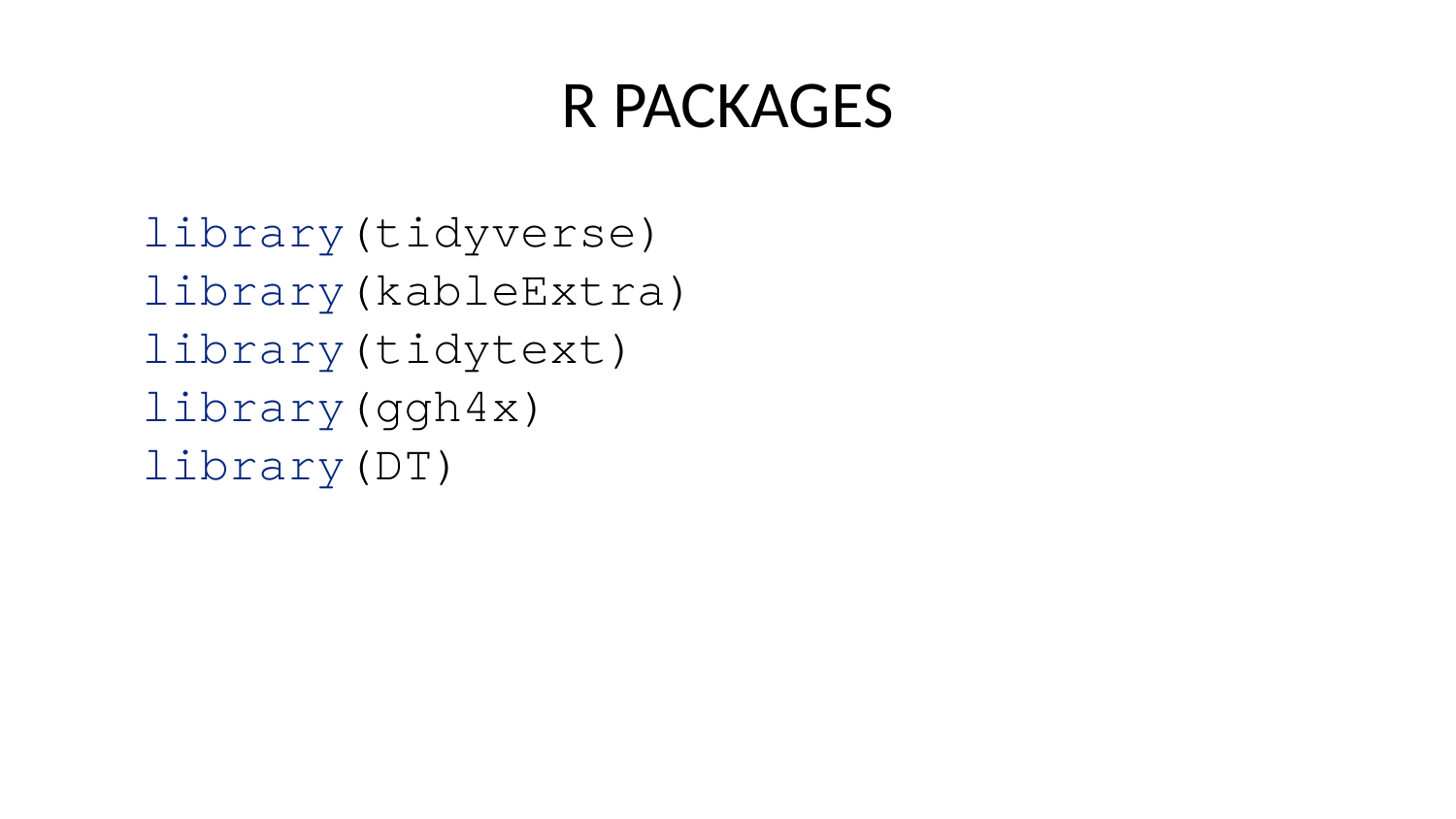

# R PACKAGES
library(tidyverse)
library(kableExtra)
library(tidytext)
library(ggh4x)
library(DT)